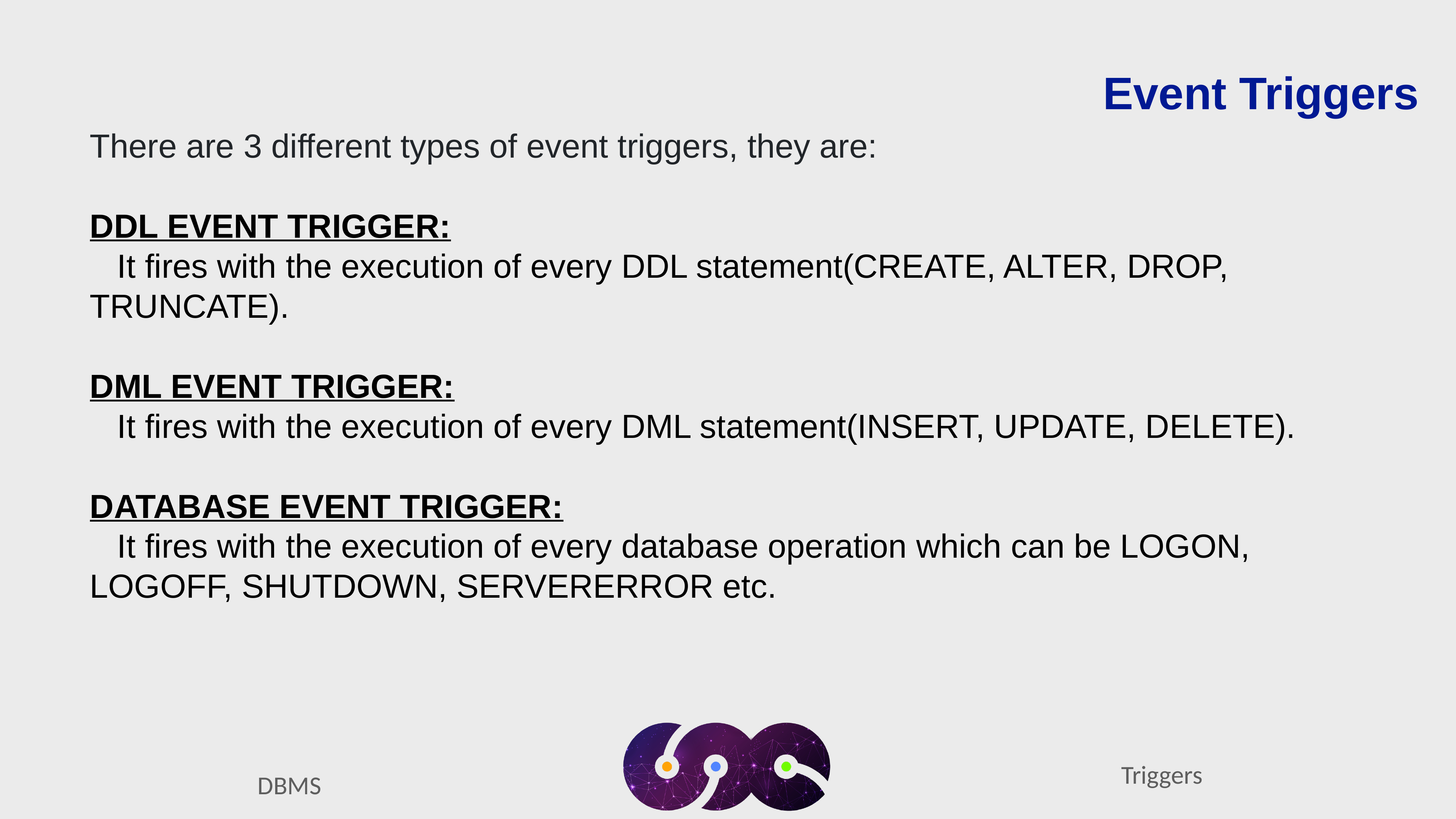

Event Triggers
There are 3 different types of event triggers, they are:

DDL EVENT TRIGGER:
It fires with the execution of every DDL statement(CREATE, ALTER, DROP, TRUNCATE).

DML EVENT TRIGGER:
It fires with the execution of every DML statement(INSERT, UPDATE, DELETE).

DATABASE EVENT TRIGGER:
It fires with the execution of every database operation which can be LOGON, LOGOFF, SHUTDOWN, SERVERERROR etc.